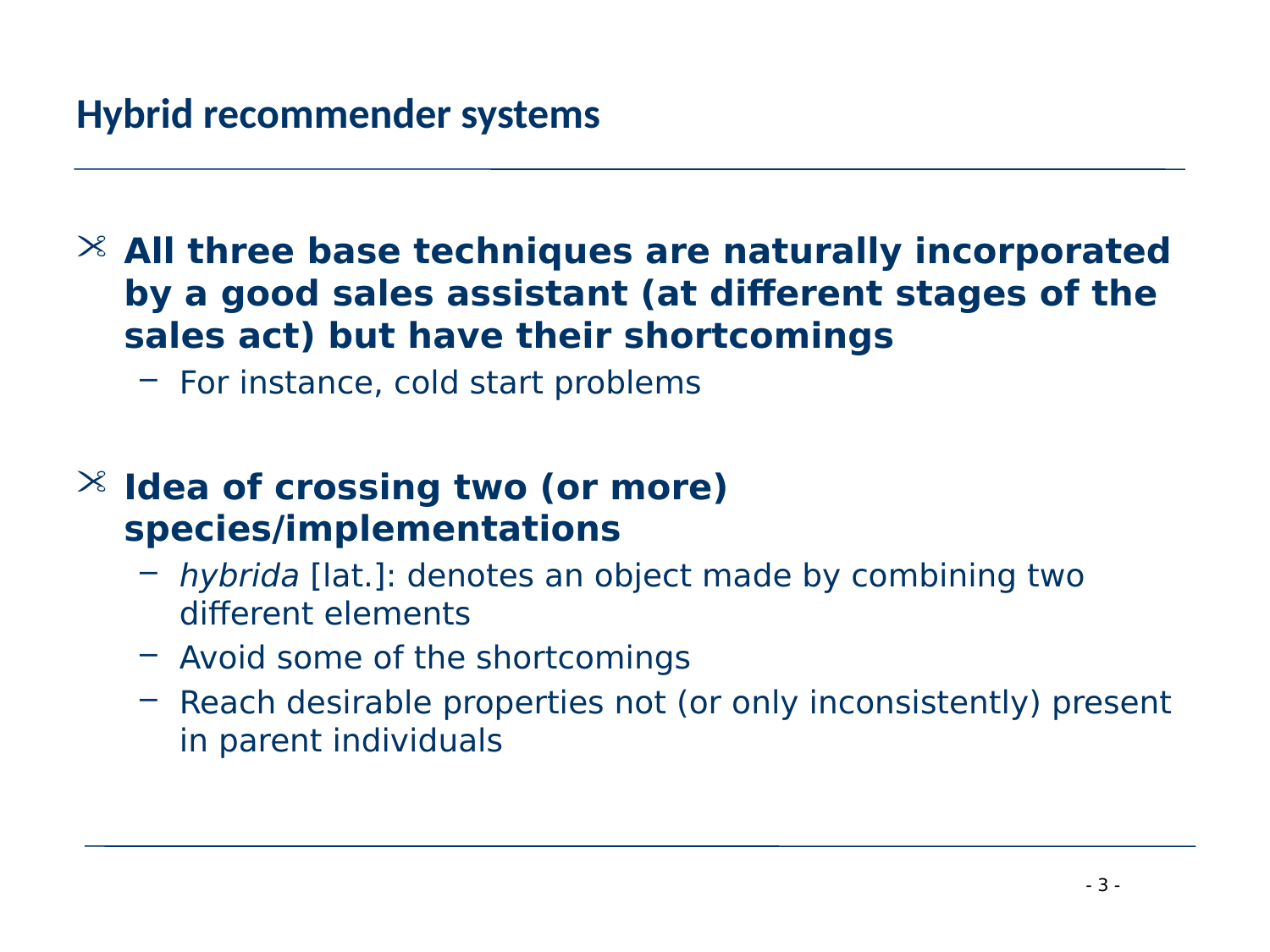

# Hybrid recommender systems
All three base techniques are naturally incorporated by a good sales assistant (at different stages of the sales act) but have their shortcomings
For instance, cold start problems
Idea of crossing two (or more) species/implementations
hybrida [lat.]: denotes an object made by combining two different elements
Avoid some of the shortcomings
Reach desirable properties not (or only inconsistently) present in parent individuals